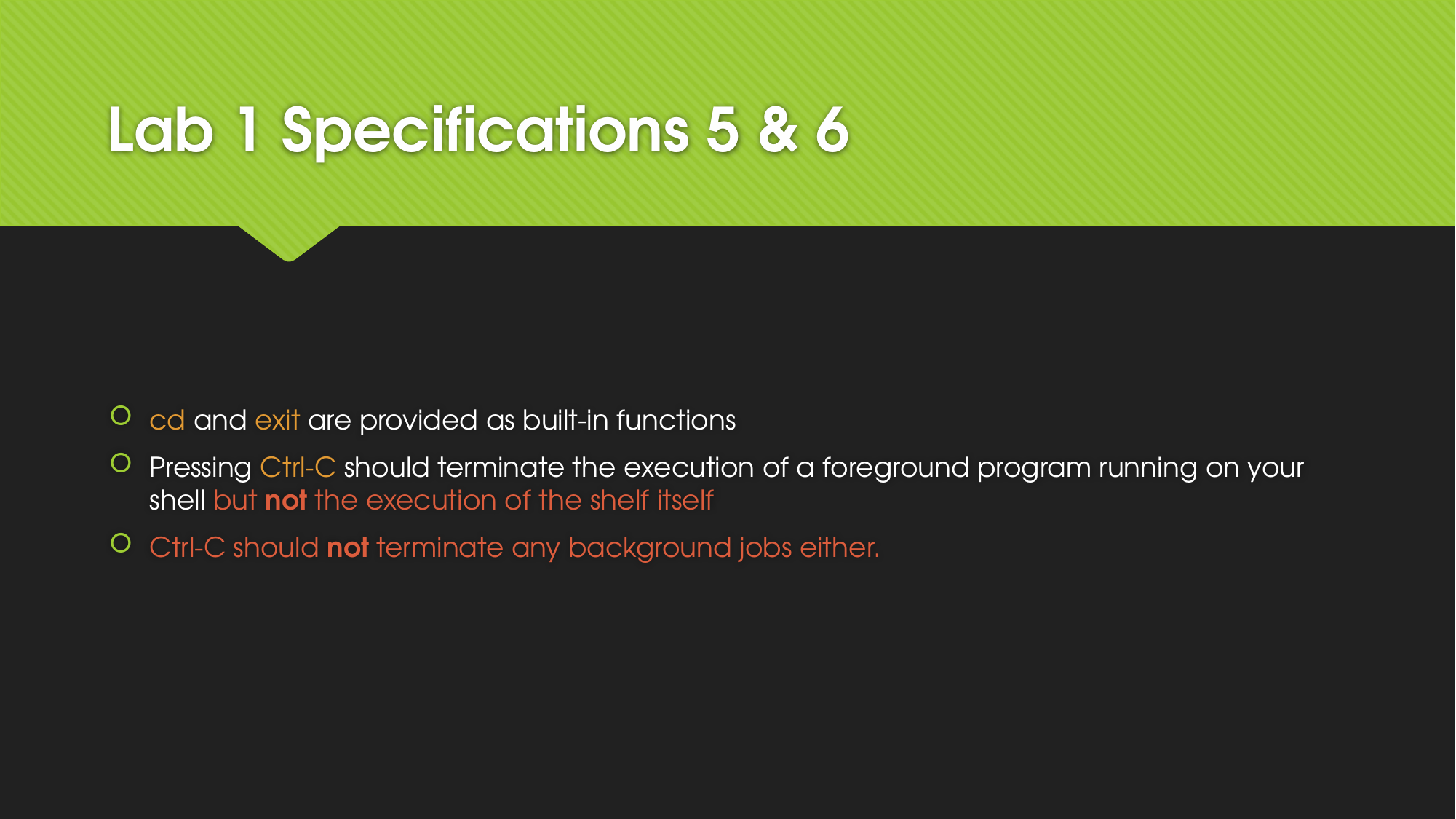

# Lab 1 Specifications 5 & 6
cd and exit are provided as built-in functions
Pressing Ctrl-C should terminate the execution of a foreground program running on your shell but not the execution of the shelf itself
Ctrl-C should not terminate any background jobs either.